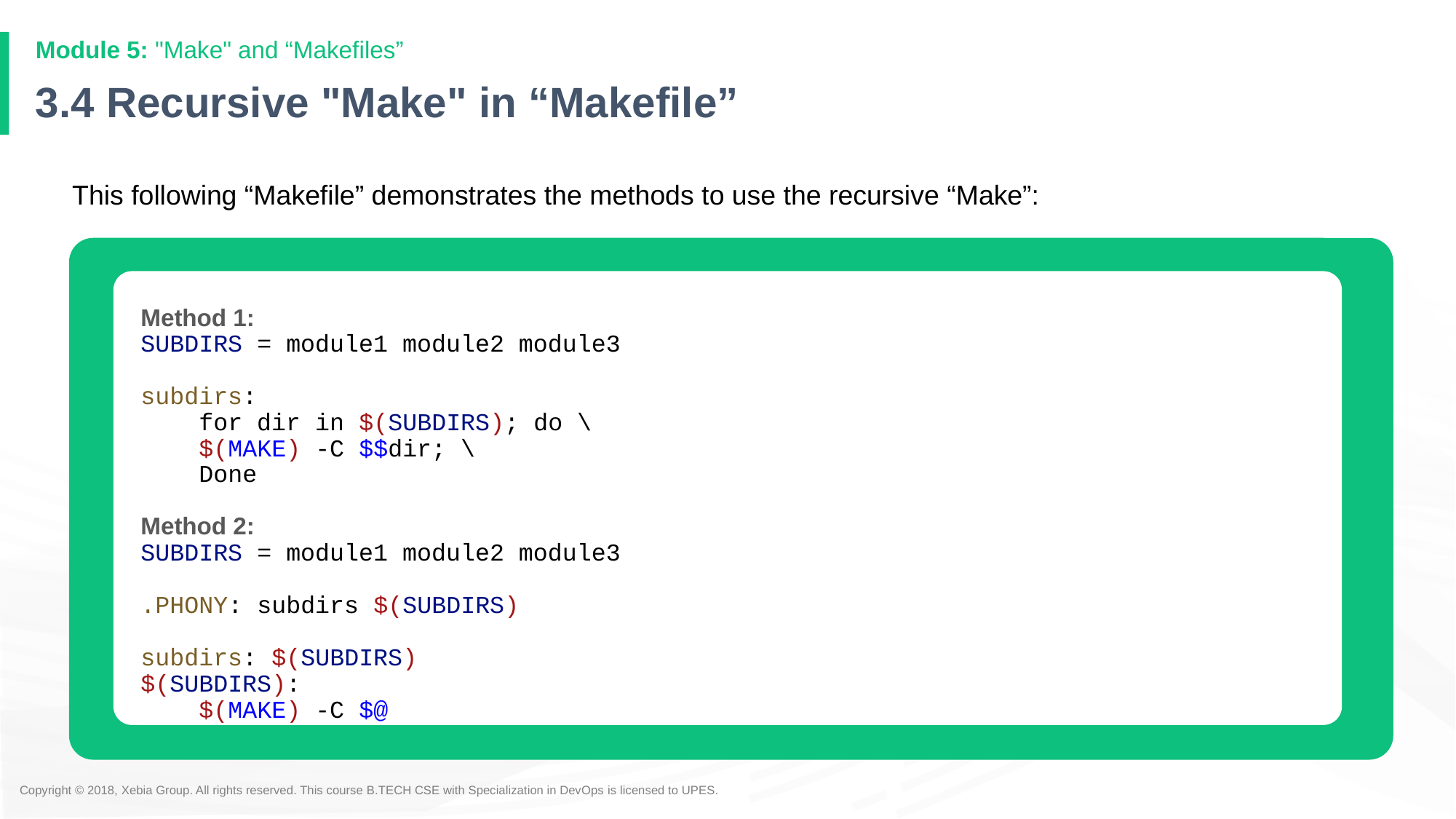

Module 5: "Make" and “Makefiles”
# 3.4 Recursive "Make" in “Makefile”
This following “Makefile” demonstrates the methods to use the recursive “Make”:

Method 1:
SUBDIRS = module1 module2 module3

subdirs:
    for dir in $(SUBDIRS); do \
    $(MAKE) -C $$dir; \
    Done

Method 2:
SUBDIRS = module1 module2 module3

.PHONY: subdirs $(SUBDIRS)

subdirs: $(SUBDIRS)
$(SUBDIRS):
    $(MAKE) -C $@